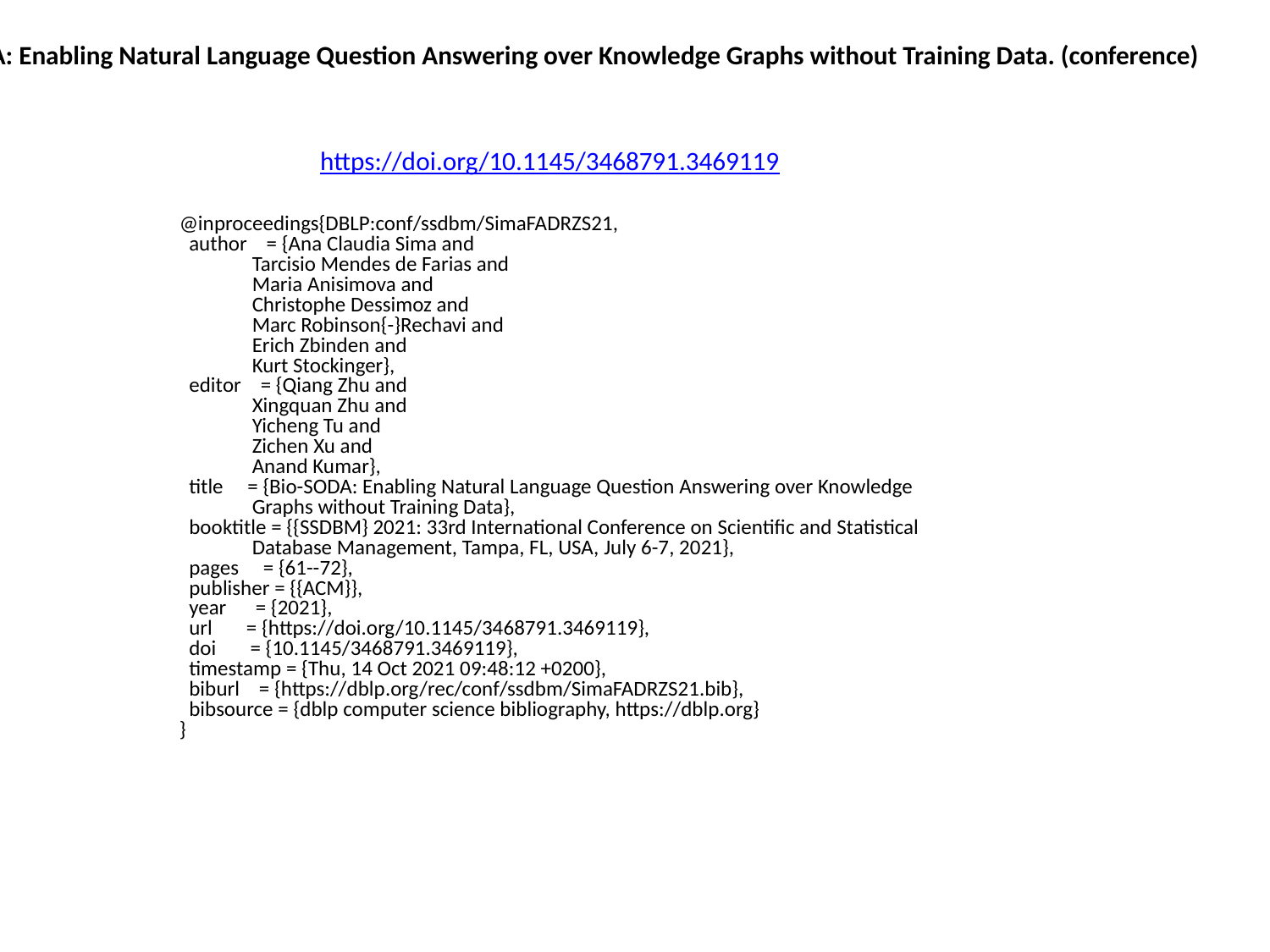

Bio-SODA: Enabling Natural Language Question Answering over Knowledge Graphs without Training Data. (conference)

https://doi.org/10.1145/3468791.3469119

@inproceedings{DBLP:conf/ssdbm/SimaFADRZS21,
  author    = {Ana Claudia Sima and
               Tarcisio Mendes de Farias and
               Maria Anisimova and
               Christophe Dessimoz and
               Marc Robinson{-}Rechavi and
               Erich Zbinden and
               Kurt Stockinger},
  editor    = {Qiang Zhu and
               Xingquan Zhu and
               Yicheng Tu and
               Zichen Xu and
               Anand Kumar},
  title     = {Bio-SODA: Enabling Natural Language Question Answering over Knowledge
               Graphs without Training Data},
  booktitle = {{SSDBM} 2021: 33rd International Conference on Scientific and Statistical
               Database Management, Tampa, FL, USA, July 6-7, 2021},
  pages     = {61--72},
  publisher = {{ACM}},
  year      = {2021},
  url       = {https://doi.org/10.1145/3468791.3469119},
  doi       = {10.1145/3468791.3469119},
  timestamp = {Thu, 14 Oct 2021 09:48:12 +0200},
  biburl    = {https://dblp.org/rec/conf/ssdbm/SimaFADRZS21.bib},
  bibsource = {dblp computer science bibliography, https://dblp.org}
}